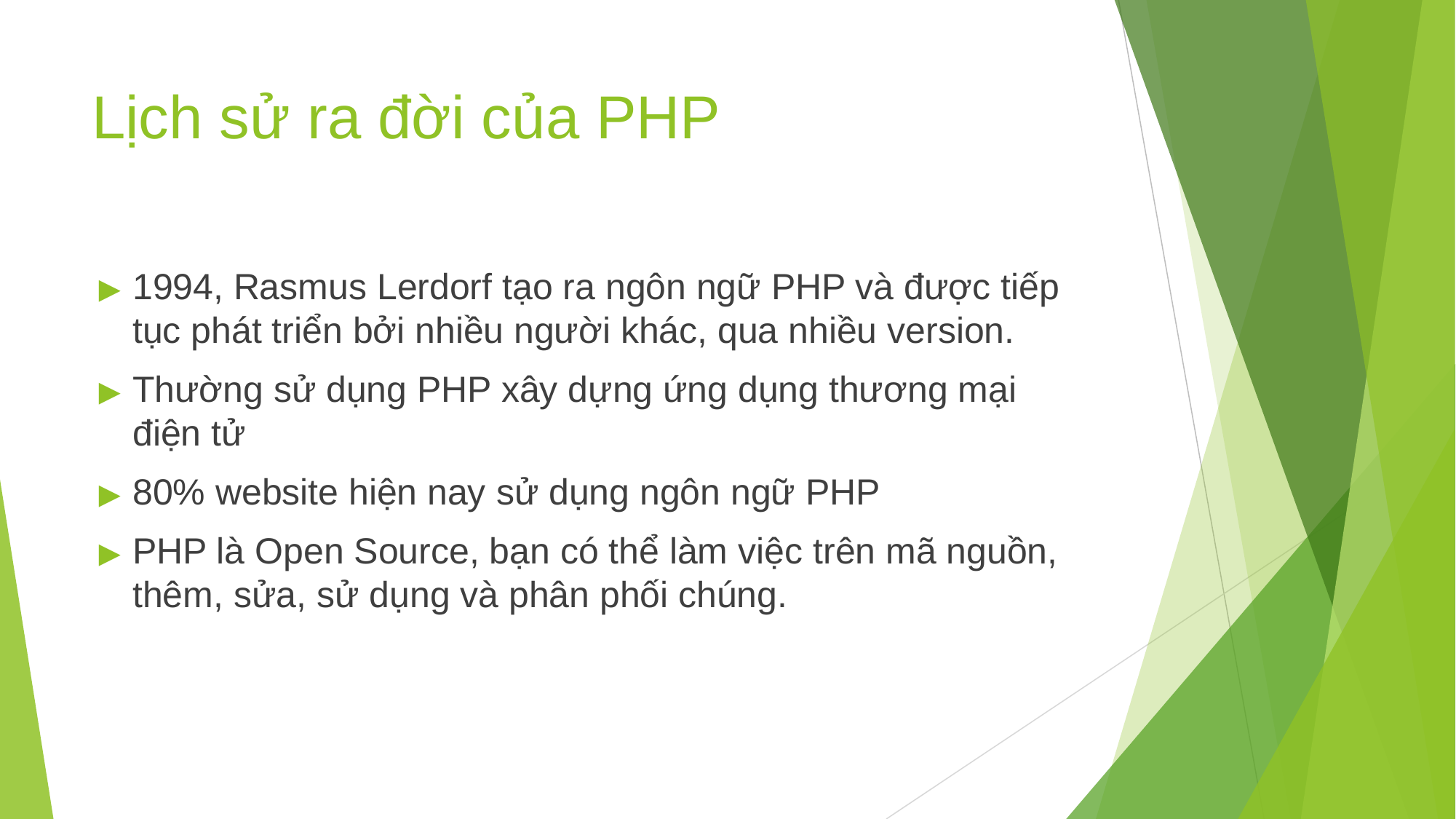

# Lịch sử ra đời của PHP
1994, Rasmus Lerdorf tạo ra ngôn ngữ PHP và được tiếp tục phát triển bởi nhiều người khác, qua nhiều version.
Thường sử dụng PHP xây dựng ứng dụng thương mại điện tử
80% website hiện nay sử dụng ngôn ngữ PHP
PHP là Open Source, bạn có thể làm việc trên mã nguồn, thêm, sửa, sử dụng và phân phối chúng.